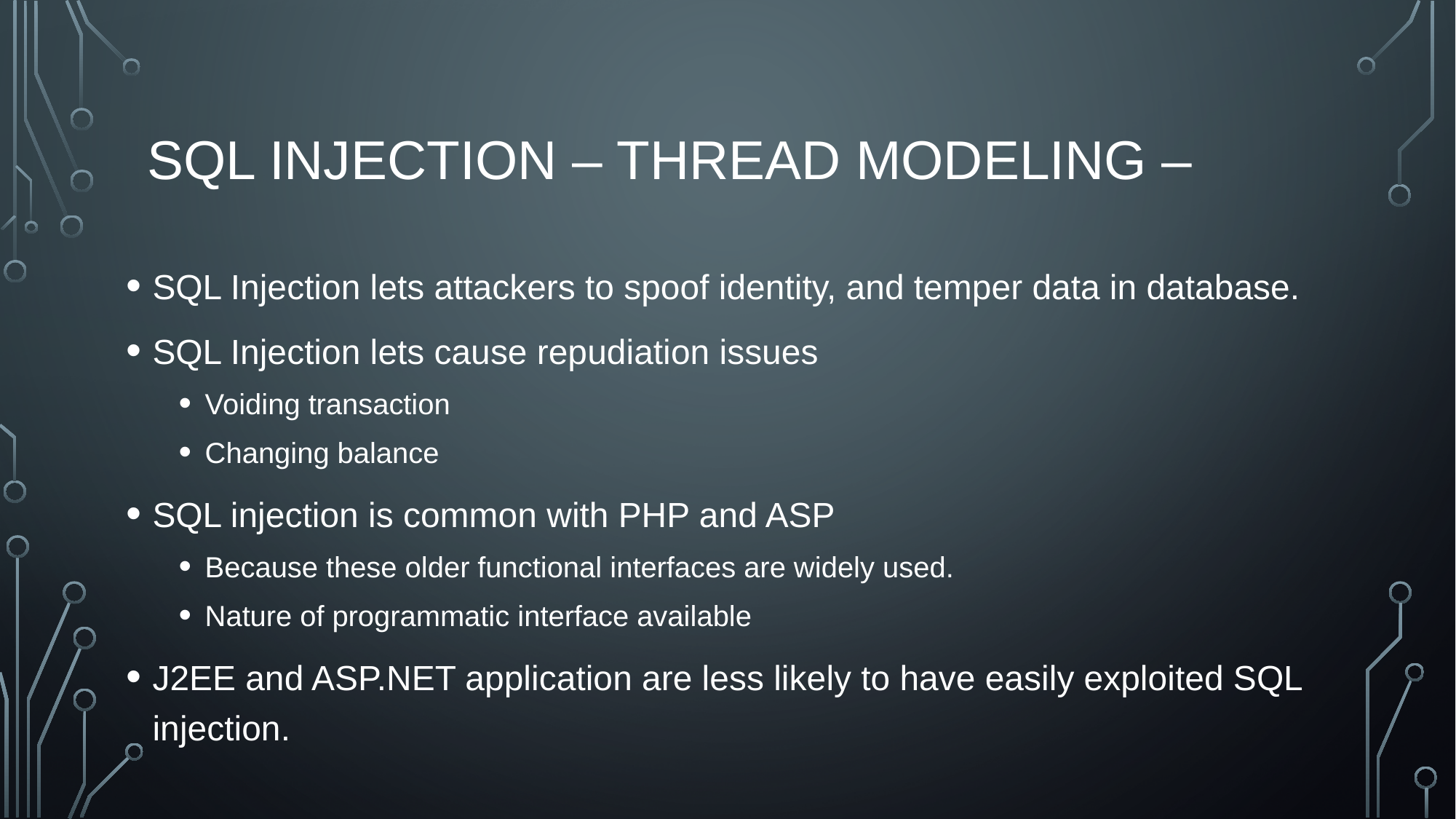

# Sql injection – Thread modeling –
SQL Injection lets attackers to spoof identity, and temper data in database.
SQL Injection lets cause repudiation issues
Voiding transaction
Changing balance
SQL injection is common with PHP and ASP
Because these older functional interfaces are widely used.
Nature of programmatic interface available
J2EE and ASP.NET application are less likely to have easily exploited SQL injection.